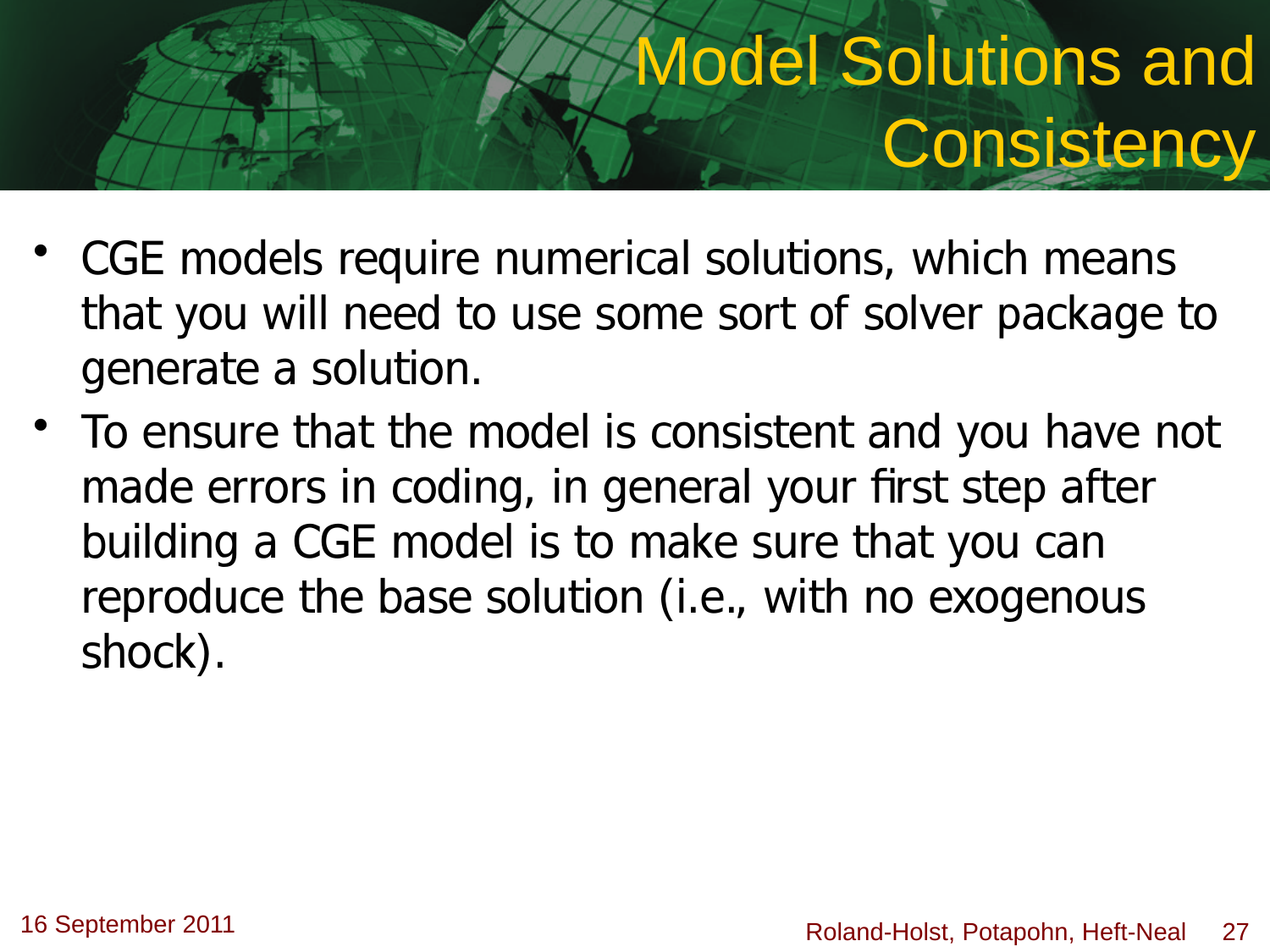

# Model Solutions and Consistency
CGE models require numerical solutions, which means that you will need to use some sort of solver package to generate a solution.
To ensure that the model is consistent and you have not made errors in coding, in general your first step after building a CGE model is to make sure that you can reproduce the base solution (i.e., with no exogenous shock).